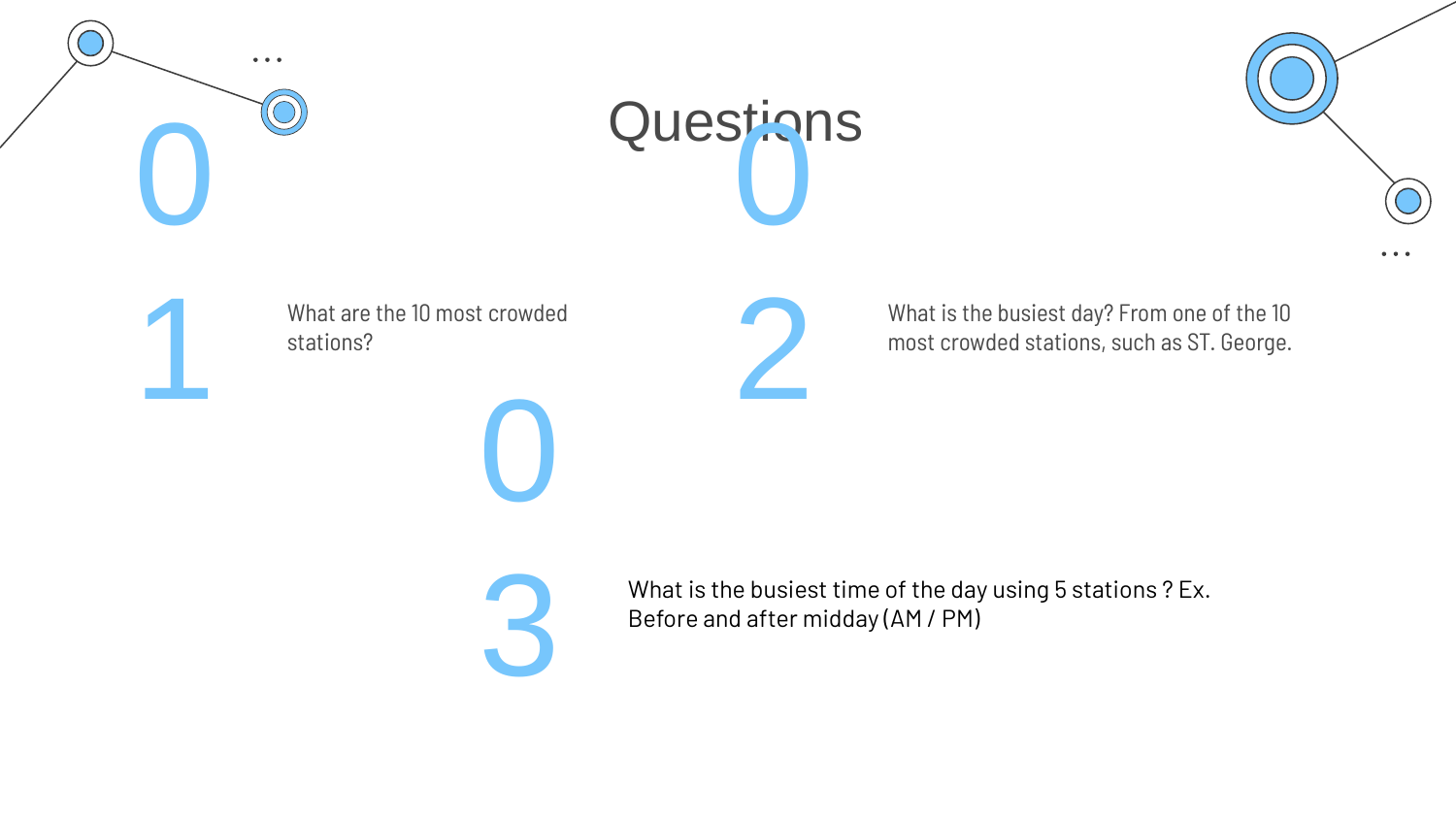

# Questions
01
02
What is the busiest day? From one of the 10 most crowded stations, such as ST. George.
What are the 10 most crowded stations?
03
What is the busiest time of the day using 5 stations ? Ex. Before and after midday (AM / PM)